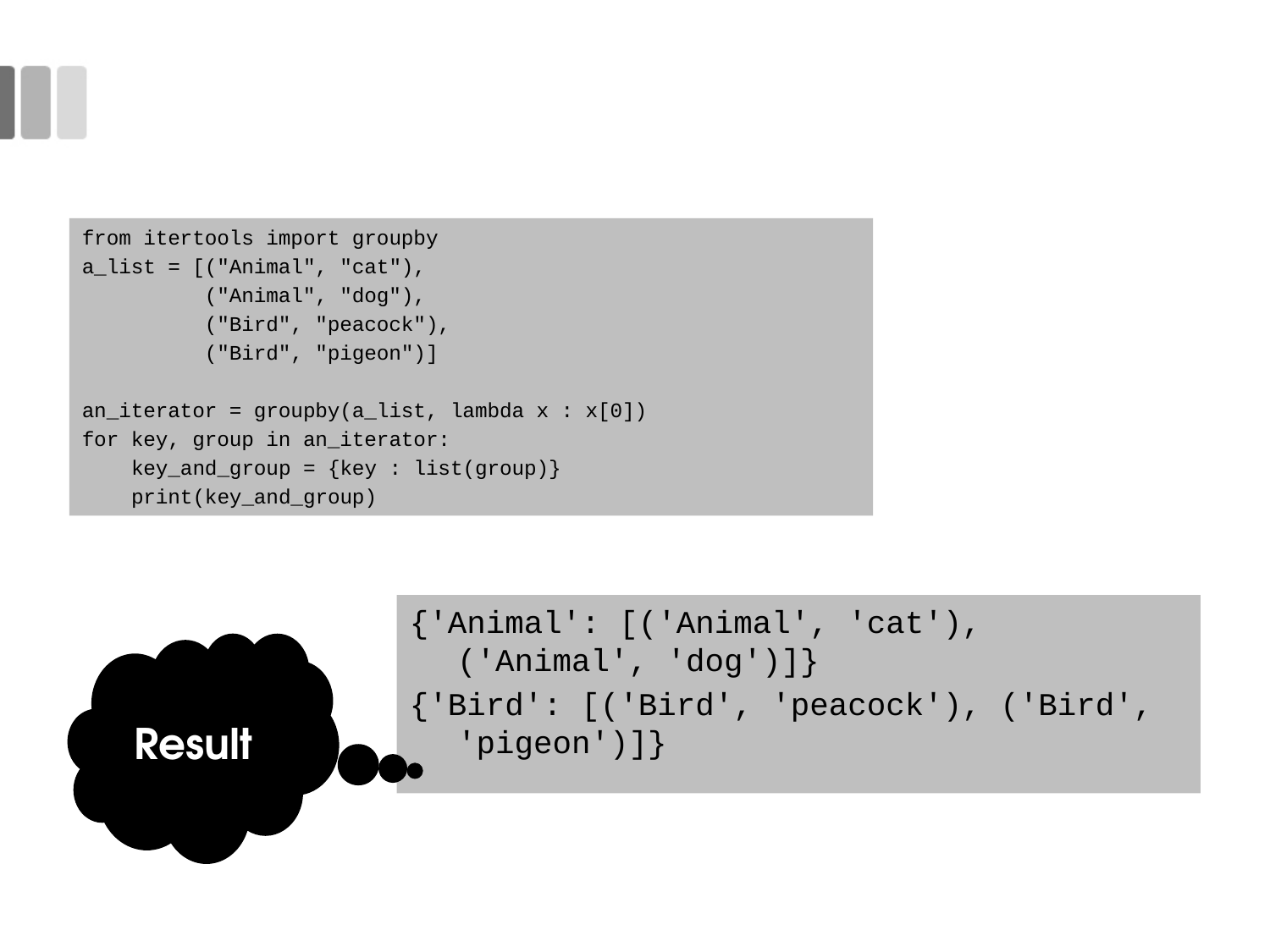

#
from itertools import groupby
a_list = [("Animal", "cat"),
          ("Animal", "dog"),
          ("Bird", "peacock"),
          ("Bird", "pigeon")]

an_iterator = groupby(a_list, lambda x : x[0])
for key, group in an_iterator:
    key_and_group = {key : list(group)}
    print(key_and_group)
{'Animal': [('Animal', 'cat'), ('Animal', 'dog')]}
{'Bird': [('Bird', 'peacock'), ('Bird', 'pigeon')]}
Result